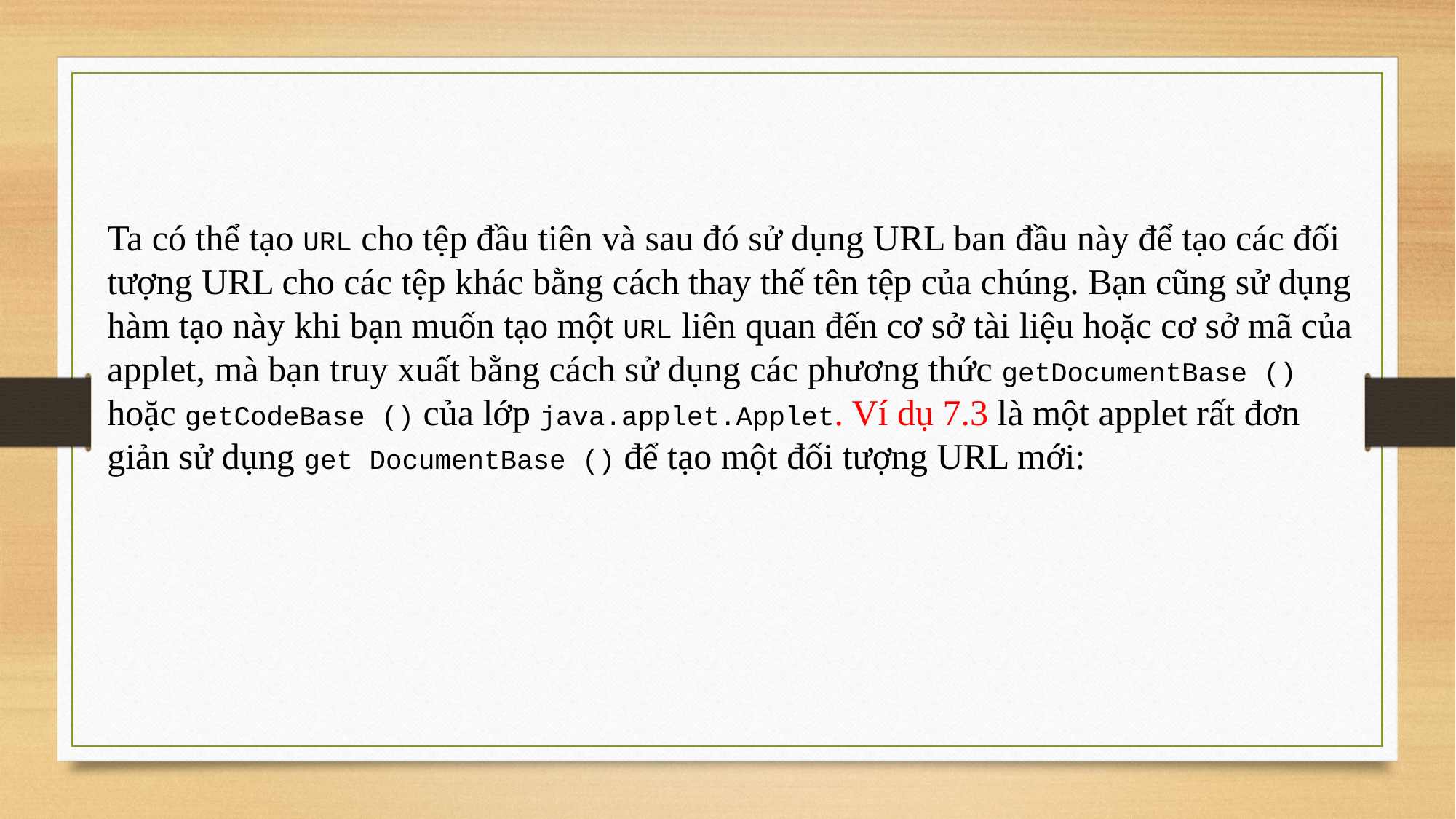

Ta có thể tạo URL cho tệp đầu tiên và sau đó sử dụng URL ban đầu này để tạo các đối tượng URL cho các tệp khác bằng cách thay thế tên tệp của chúng. Bạn cũng sử dụng hàm tạo này khi bạn muốn tạo một URL liên quan đến cơ sở tài liệu hoặc cơ sở mã của applet, mà bạn truy xuất bằng cách sử dụng các phương thức getDocumentBase () hoặc getCodeBase () của lớp java.applet.Applet. Ví dụ 7.3 là một applet rất đơn giản sử dụng get DocumentBase () để tạo một đối tượng URL mới: